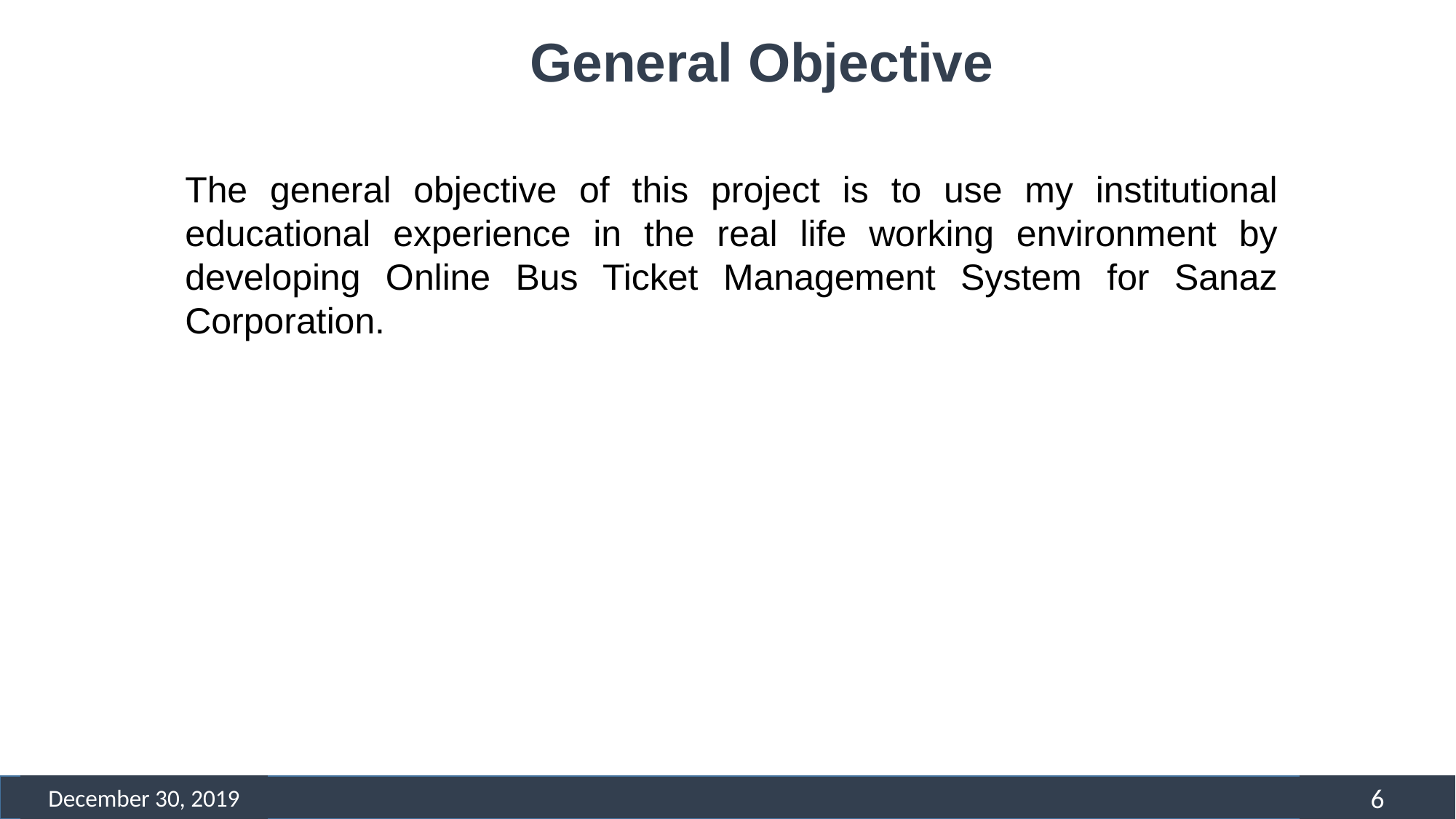

General Objective
The general objective of this project is to use my institutional educational experience in the real life working environment by developing Online Bus Ticket Management System for Sanaz Corporation.

December 30, 2019
6